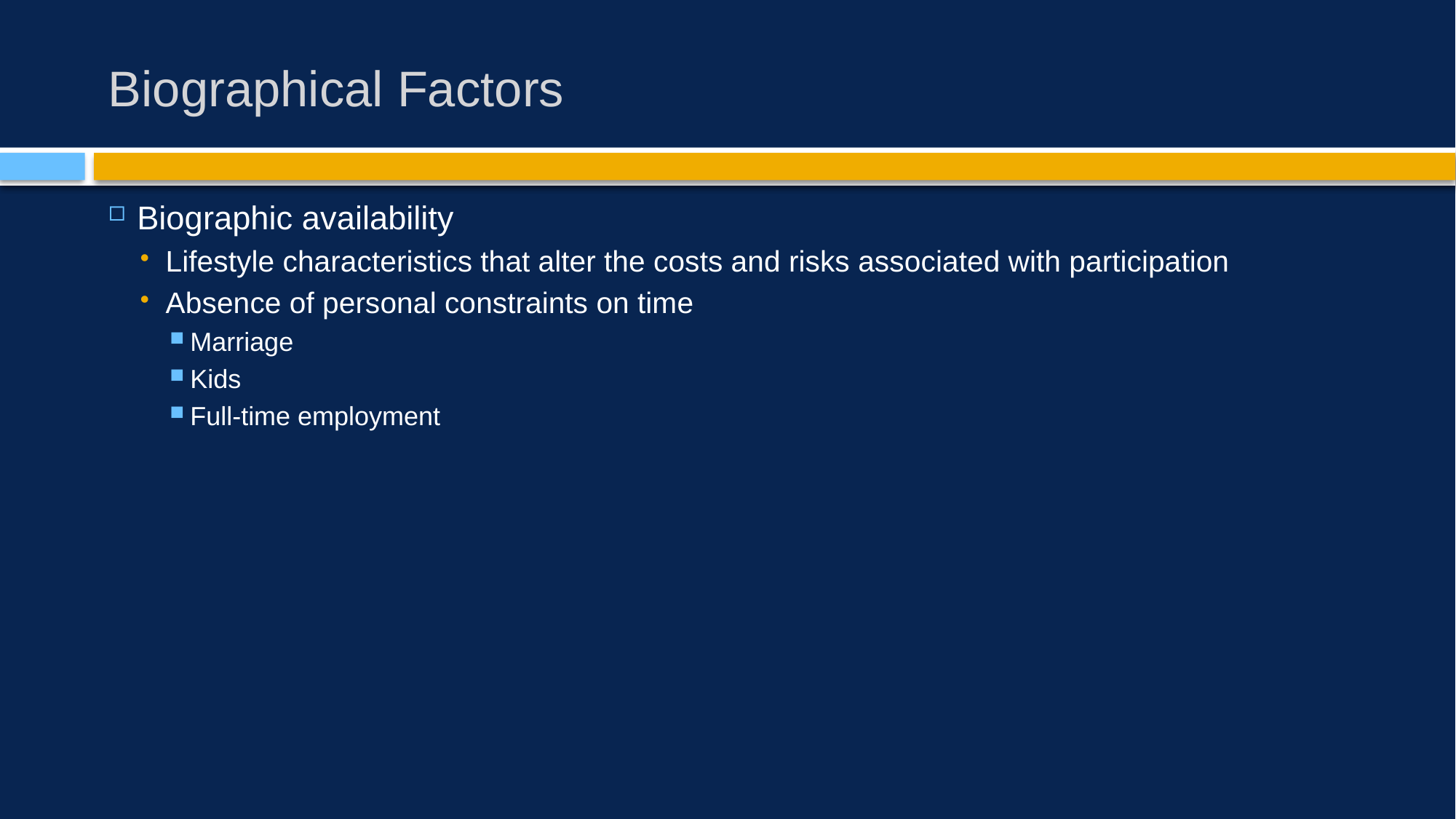

# Biographical Factors
Biographic availability
Lifestyle characteristics that alter the costs and risks associated with participation
Absence of personal constraints on time
Marriage
Kids
Full-time employment